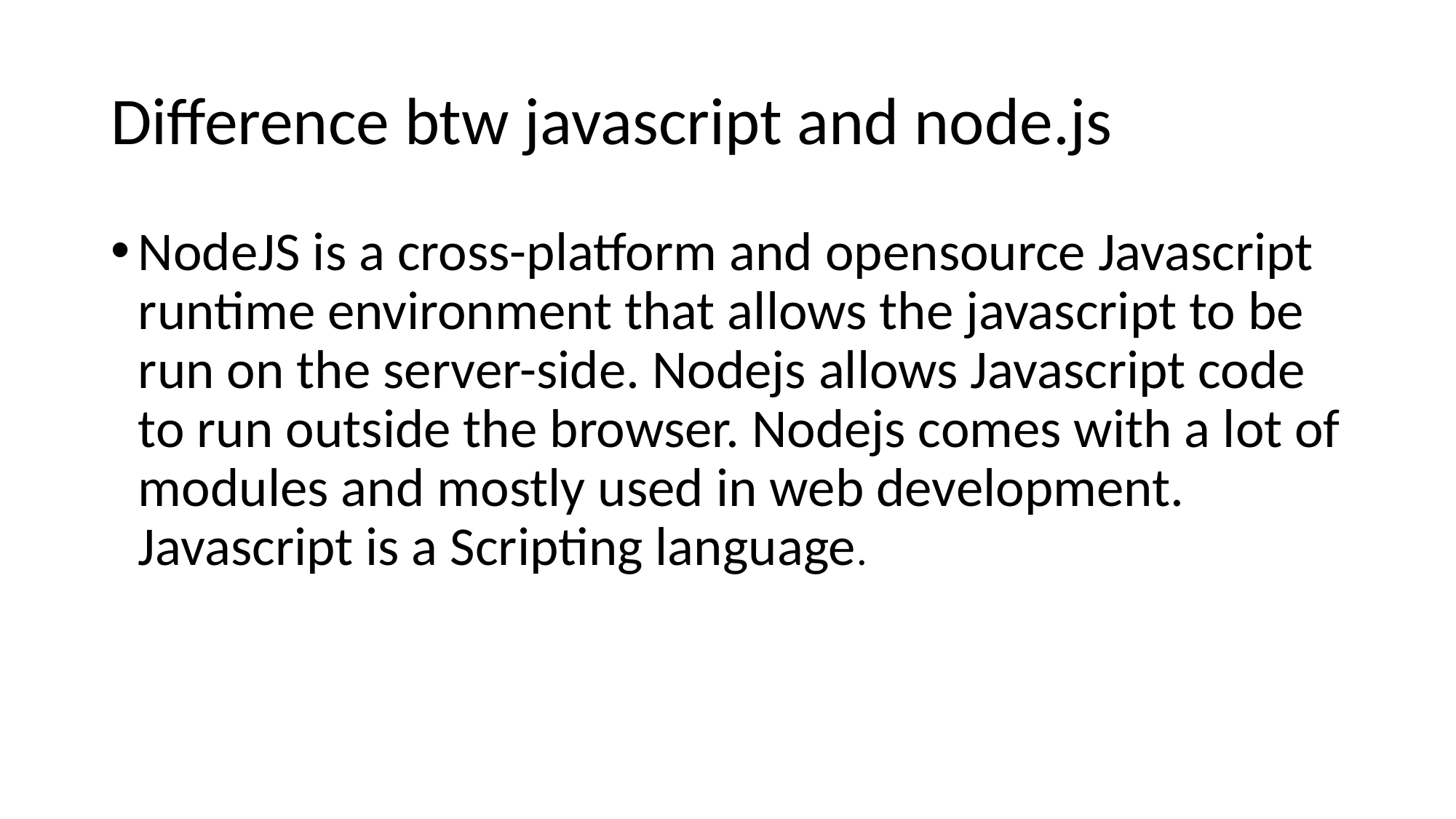

# Difference btw javascript and node.js
NodeJS is a cross-platform and opensource Javascript runtime environment that allows the javascript to be run on the server-side. Nodejs allows Javascript code to run outside the browser. Nodejs comes with a lot of modules and mostly used in web development. Javascript is a Scripting language.